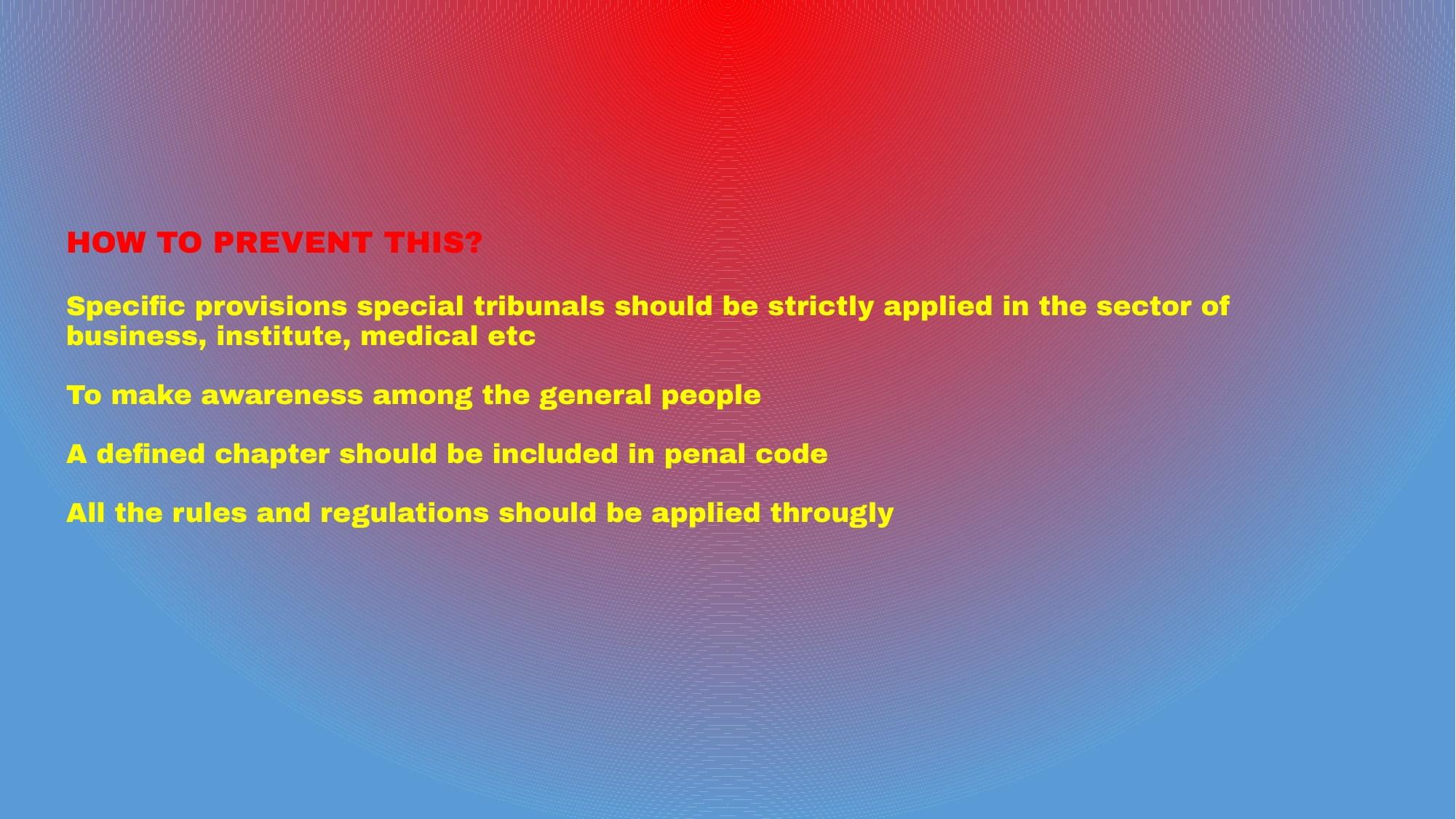

# HOW TO PREVENT THIS? Specific provisions special tribunals should be strictly applied in the sector of business, institute, medical etc To make awareness among the general people A defined chapter should be included in penal code All the rules and regulations should be applied througly